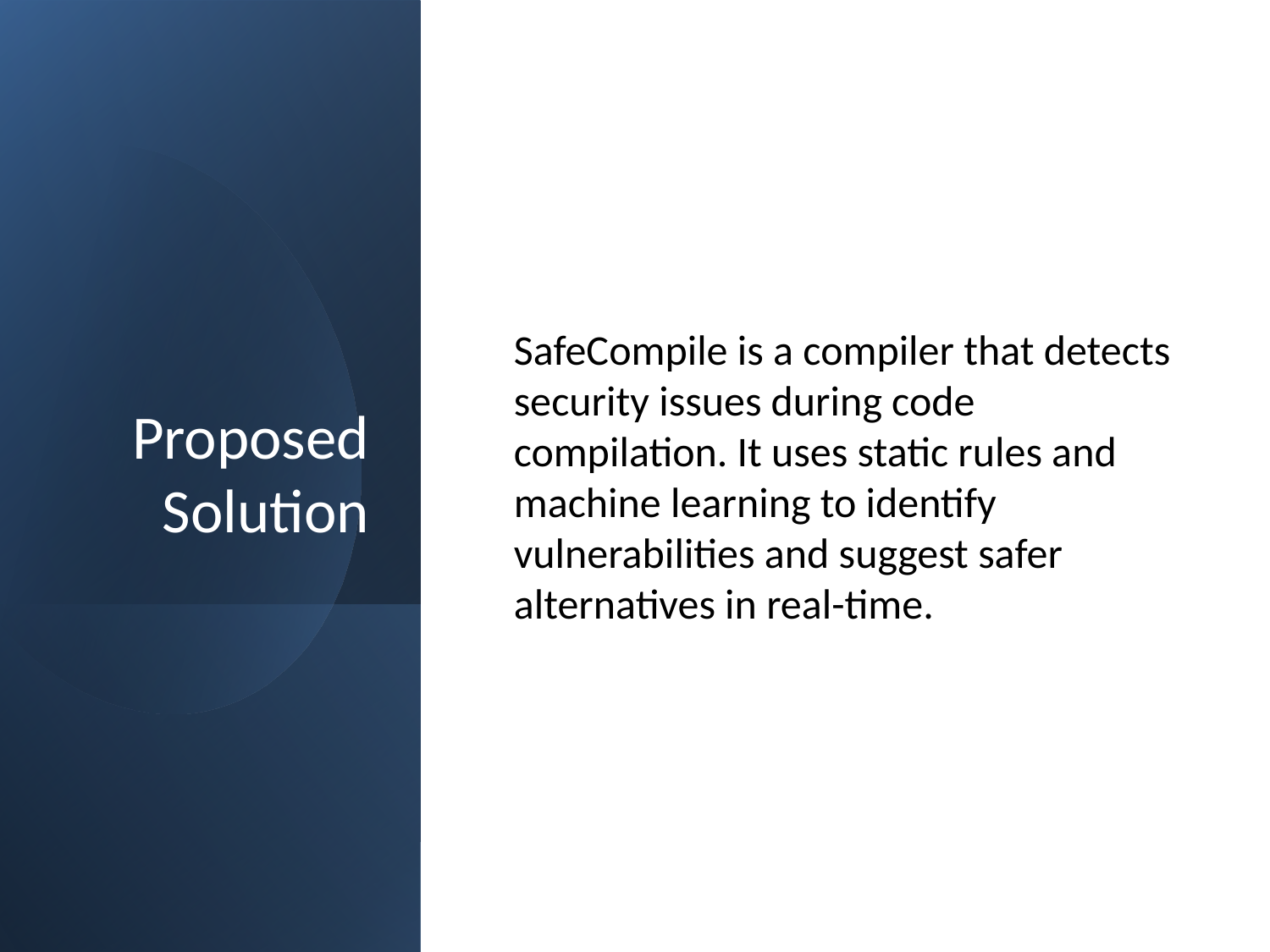

# Proposed Solution
SafeCompile is a compiler that detects security issues during code compilation. It uses static rules and machine learning to identify vulnerabilities and suggest safer alternatives in real-time.